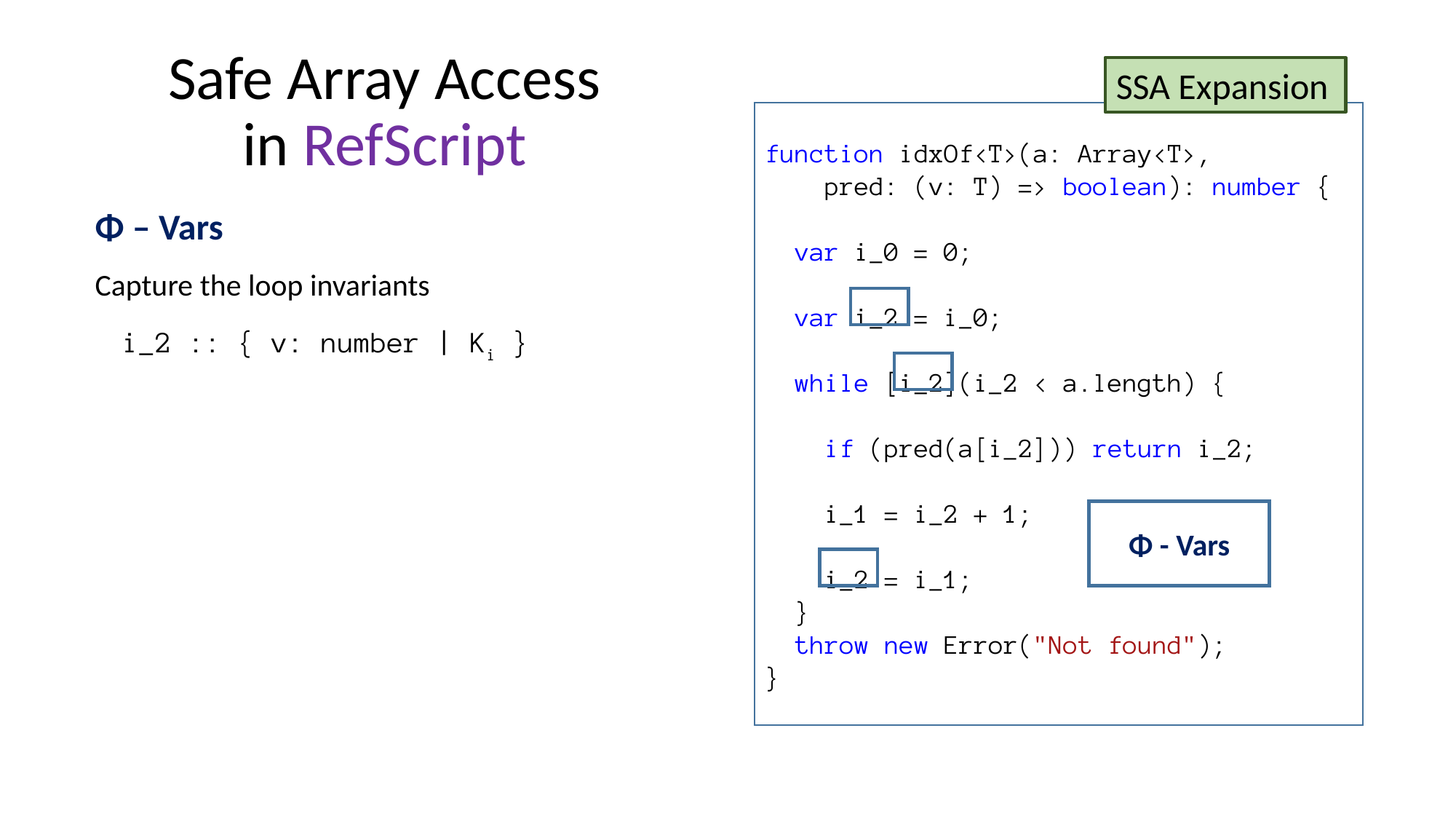

# Safe Array Access in RefScript
SSA Expansion
function idxOf<T>(a: Array<T>,
    pred: (v: T) => boolean): number {
  var i_0 = 0;
  var i_2 = i_0;
  while [i_2](i_2 < a.length) {
    if (pred(a[i_2])) return i_2;
    i_1 = i_2 + 1;
    i_2 = i_1;
  }
  throw new Error("Not found");
}
Φ – Vars
Capture the loop invariants
    i_2 :: { v: number | Ki }

Φ - Vars